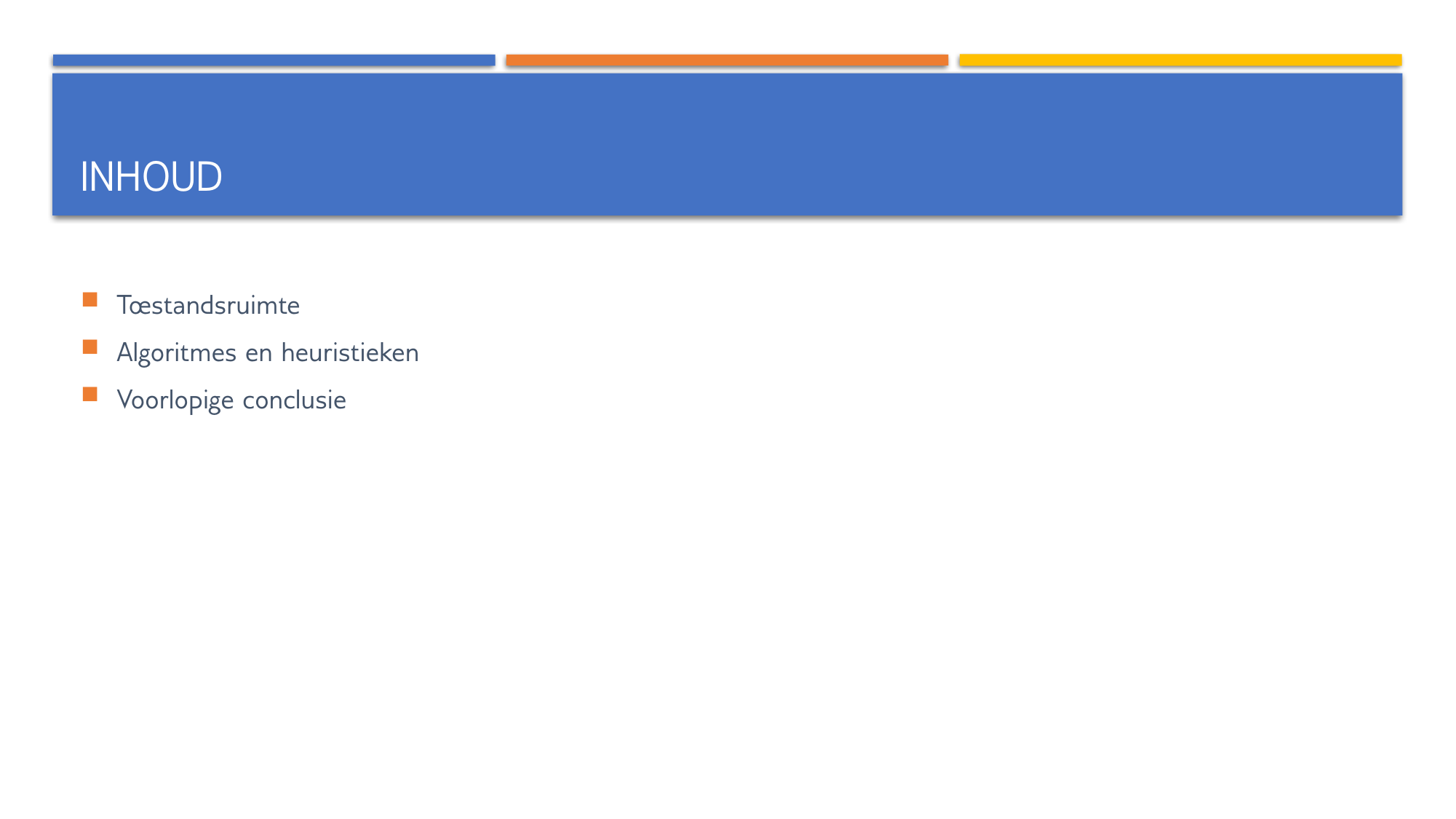

# inhoud
Toestandsruimte
Algoritmes en heuristieken
Voorlopige conclusie